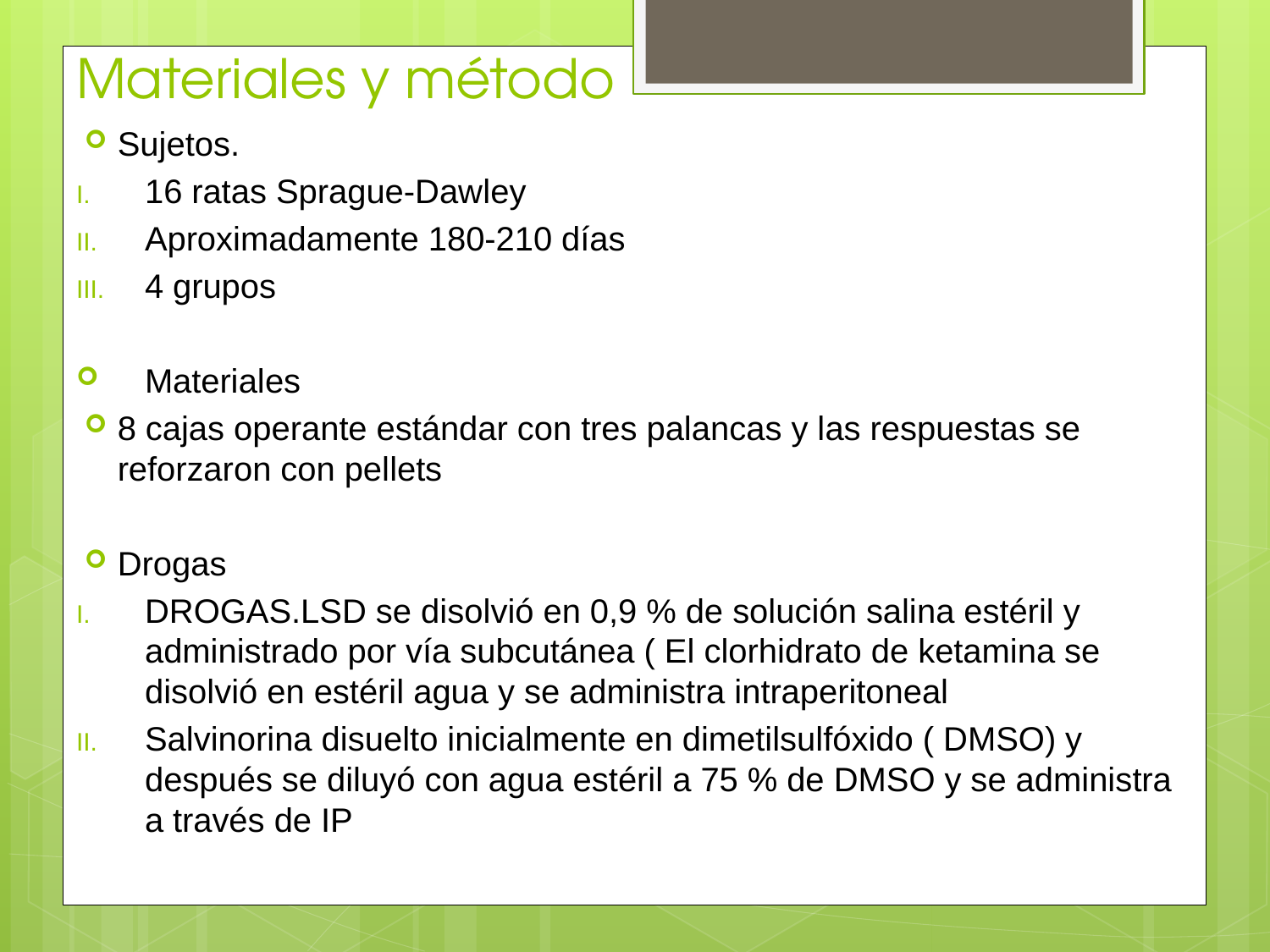

# Materiales y método
Sujetos.
16 ratas Sprague-Dawley
Aproximadamente 180-210 días
4 grupos

Materiales
8 cajas operante estándar con tres palancas y las respuestas se reforzaron con pellets

Drogas
DROGAS.LSD se disolvió en 0,9 % de solución salina estéril y administrado por vía subcutánea ( El clorhidrato de ketamina se disolvió en estéril agua y se administra intraperitoneal
Salvinorina disuelto inicialmente en dimetilsulfóxido ( DMSO) y después se diluyó con agua estéril a 75 % de DMSO y se administra a través de IP